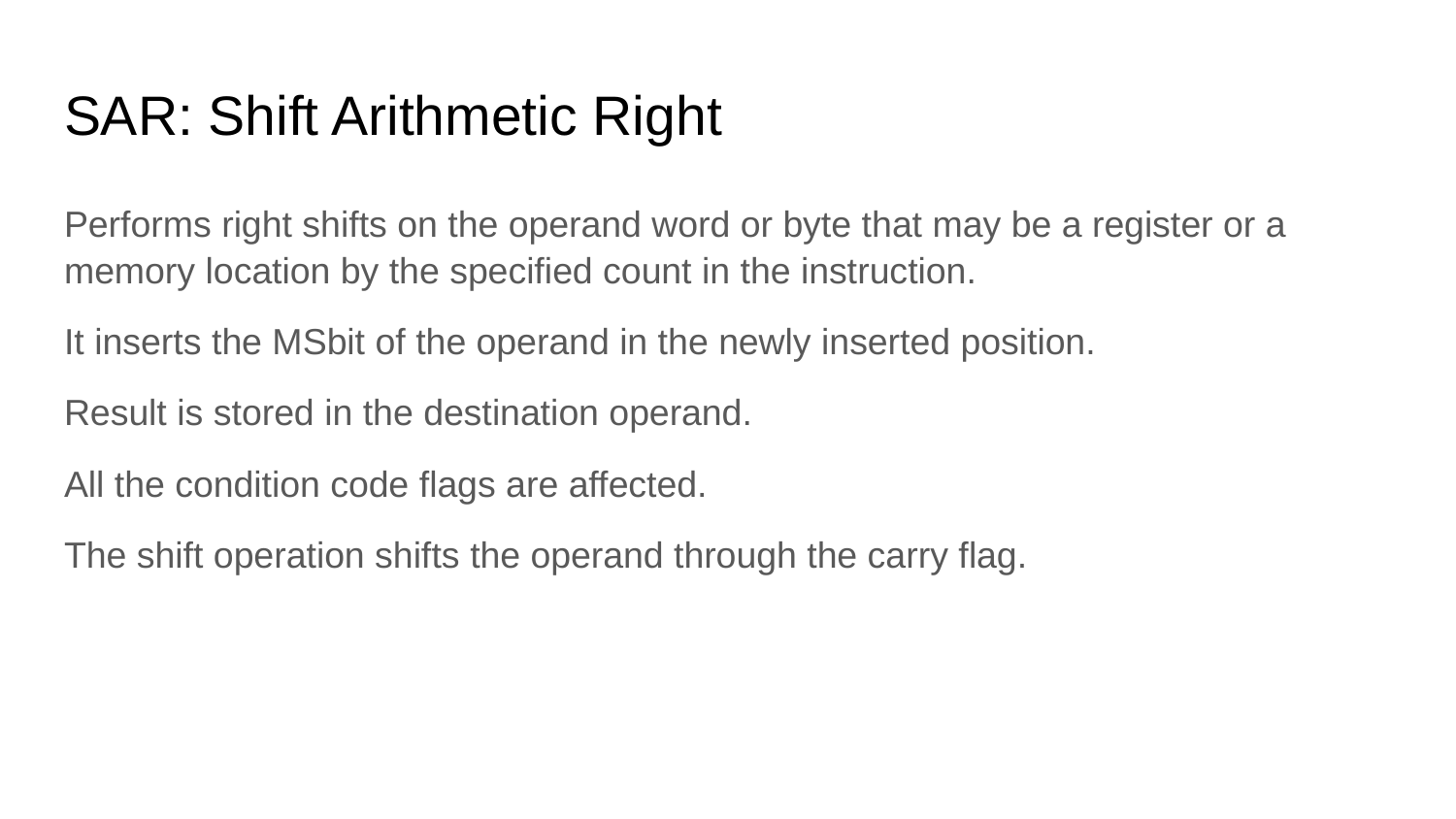

# SAR: Shift Arithmetic Right
Performs right shifts on the operand word or byte that may be a register or a memory location by the specified count in the instruction.
It inserts the MSbit of the operand in the newly inserted position.
Result is stored in the destination operand.
All the condition code flags are affected.
The shift operation shifts the operand through the carry flag.